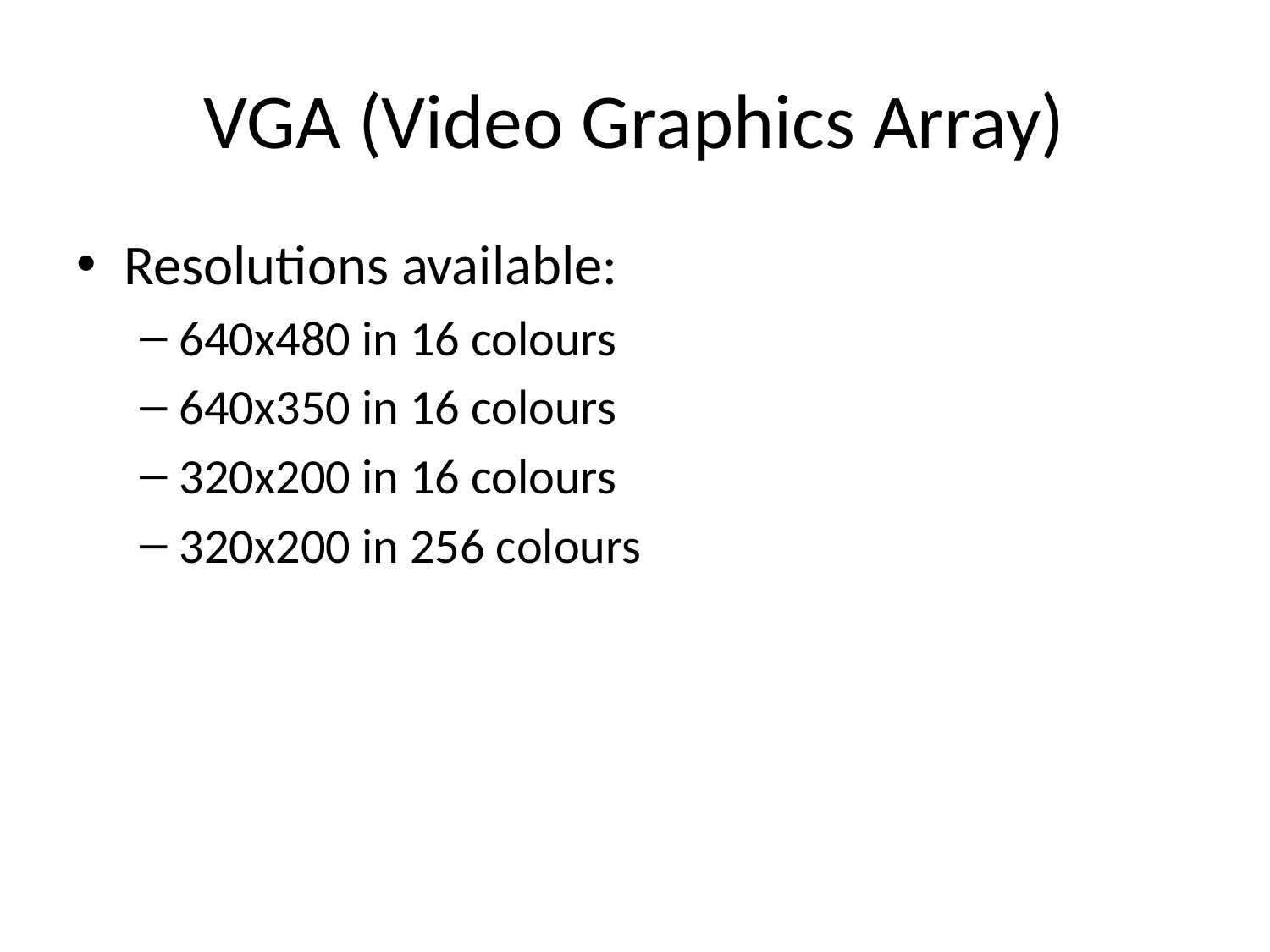

# VGA (Video Graphics Array)
Resolutions available:
640x480 in 16 colours
640x350 in 16 colours
320x200 in 16 colours
320x200 in 256 colours